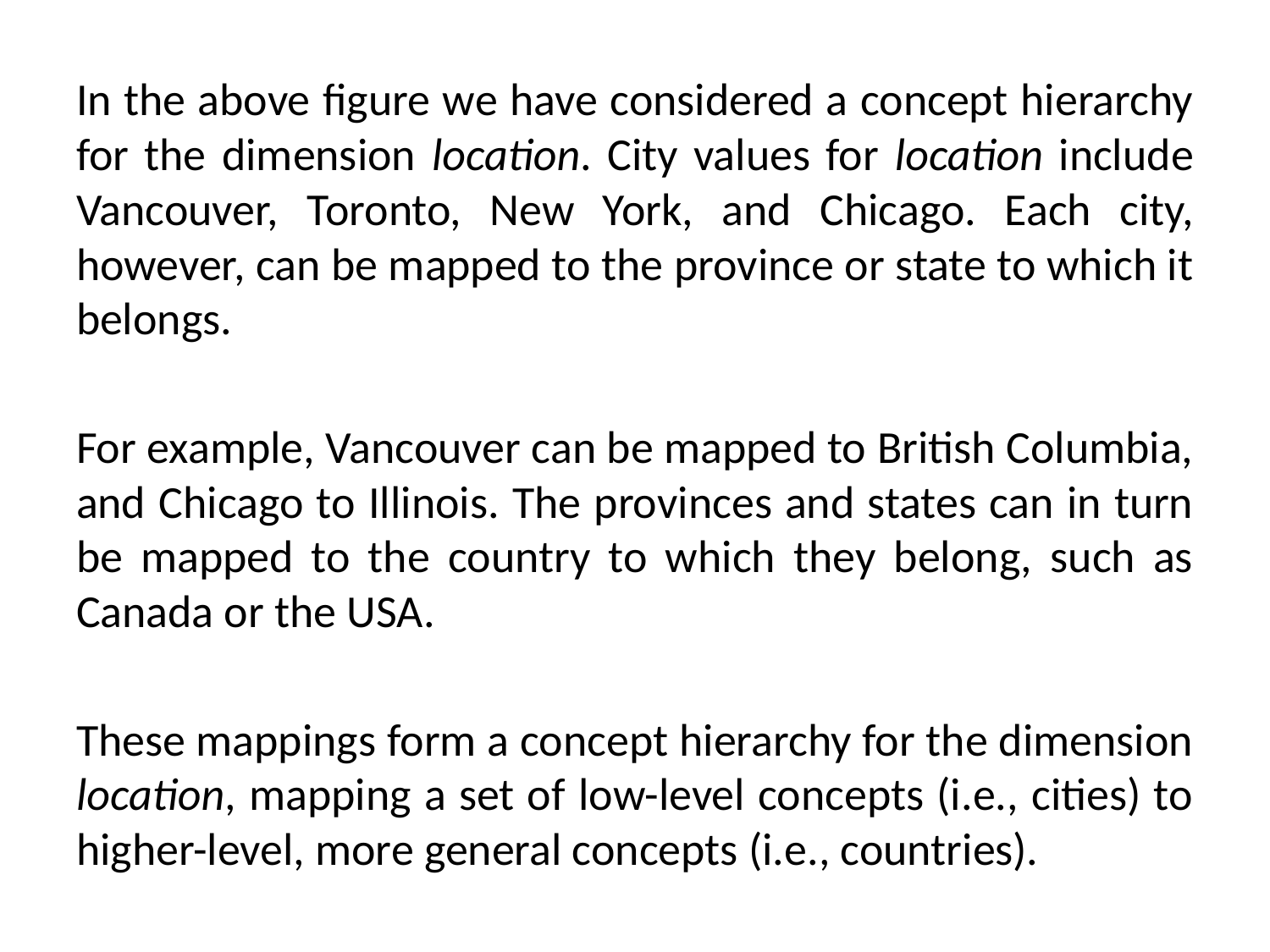

In the above figure we have considered a concept hierarchy for the dimension location. City values for location include Vancouver, Toronto, New York, and Chicago. Each city, however, can be mapped to the province or state to which it belongs.

For example, Vancouver can be mapped to British Columbia, and Chicago to Illinois. The provinces and states can in turn be mapped to the country to which they belong, such as Canada or the USA.

These mappings form a concept hierarchy for the dimension location, mapping a set of low-level concepts (i.e., cities) to higher-level, more general concepts (i.e., countries).